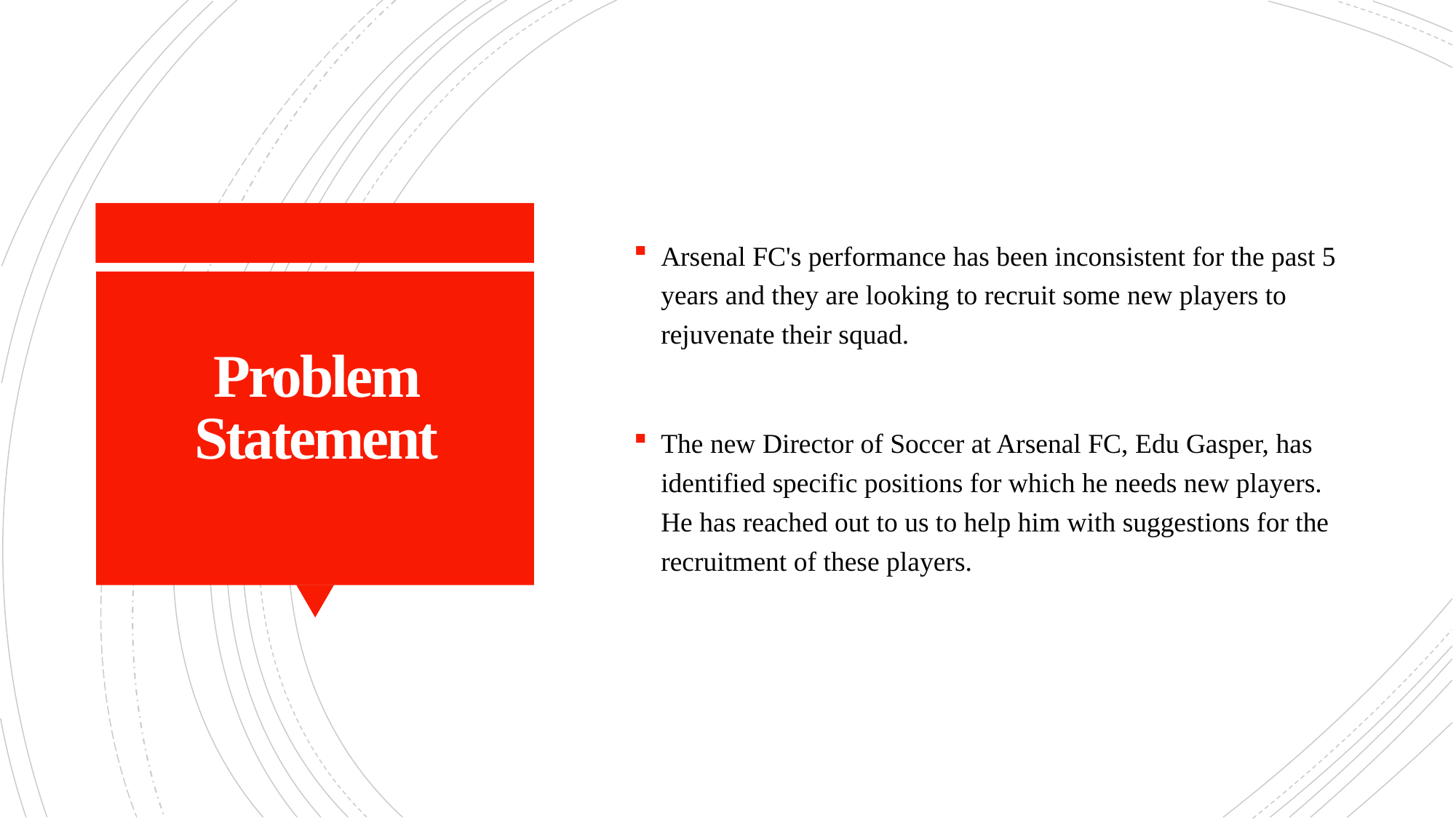

Arsenal FC's performance has been inconsistent for the past 5 years and they are looking to recruit some new players to rejuvenate their squad.

The new Director of Soccer at Arsenal FC, Edu Gasper, has identified specific positions for which he needs new players. He has reached out to us to help him with suggestions for the recruitment of these players.
# Problem Statement